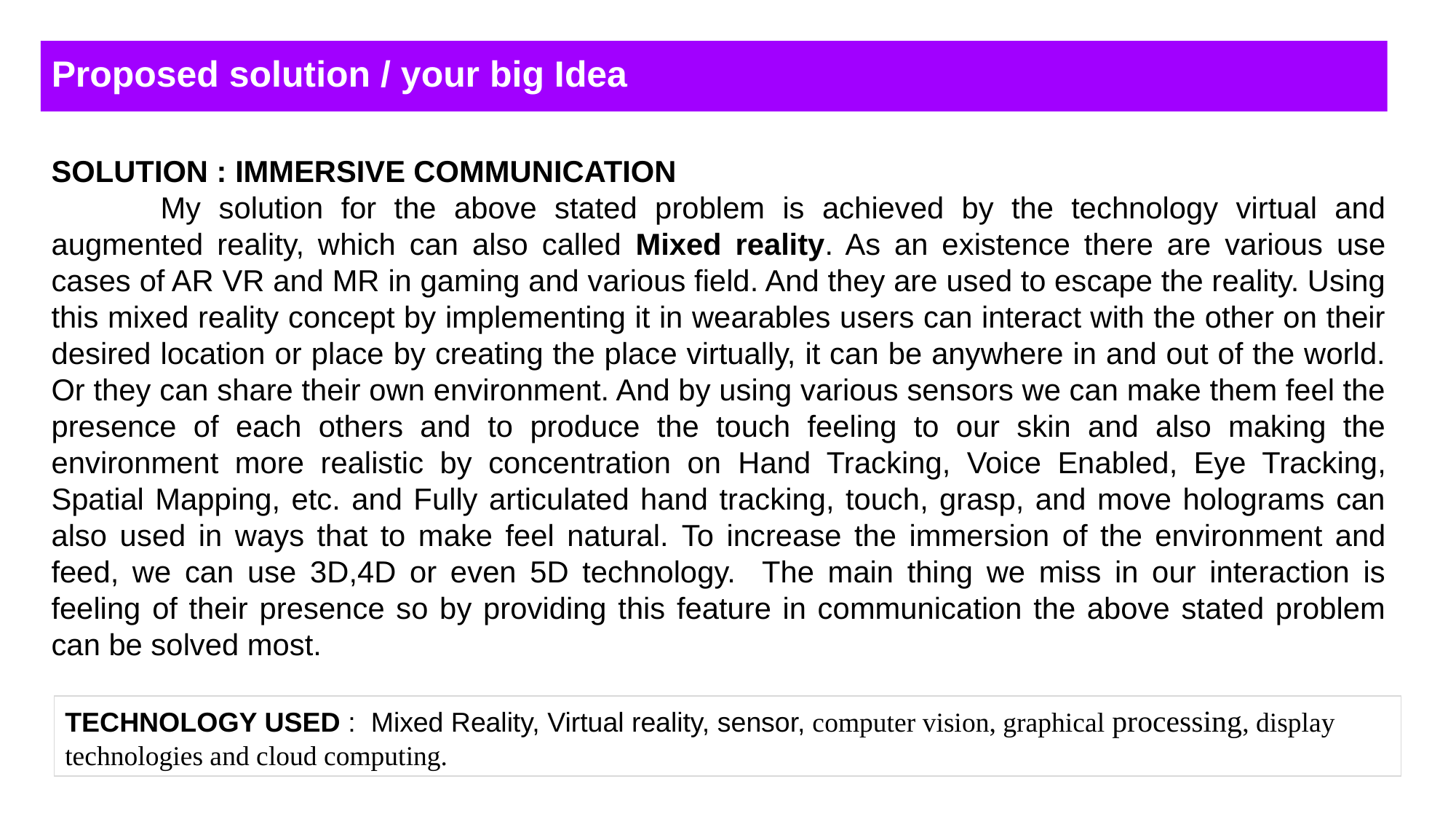

Proposed solution / your big Idea
SOLUTION : IMMERSIVE COMMUNICATION
	My solution for the above stated problem is achieved by the technology virtual and augmented reality, which can also called Mixed reality. As an existence there are various use cases of AR VR and MR in gaming and various field. And they are used to escape the reality. Using this mixed reality concept by implementing it in wearables users can interact with the other on their desired location or place by creating the place virtually, it can be anywhere in and out of the world. Or they can share their own environment. And by using various sensors we can make them feel the presence of each others and to produce the touch feeling to our skin and also making the environment more realistic by concentration on Hand Tracking, Voice Enabled, Eye Tracking, Spatial Mapping, etc. and Fully articulated hand tracking, touch, grasp, and move holograms can also used in ways that to make feel natural. To increase the immersion of the environment and feed, we can use 3D,4D or even 5D technology.  The main thing we miss in our interaction is feeling of their presence so by providing this feature in communication the above stated problem can be solved most.
TECHNOLOGY USED :  Mixed Reality, Virtual reality, sensor, computer vision, graphical processing, display technologies and cloud computing.